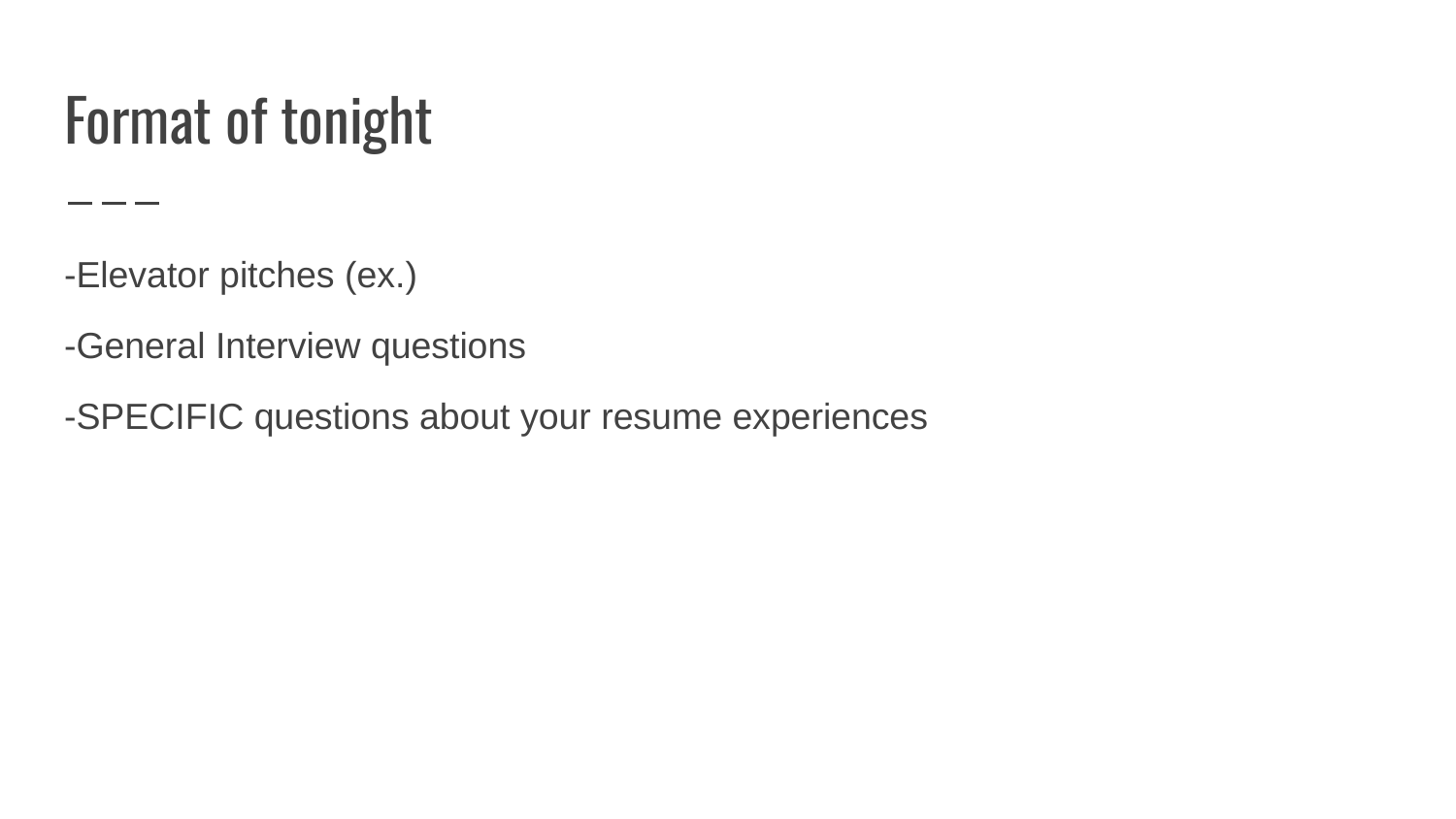

# Format of tonight
-Elevator pitches (ex.)
-General Interview questions
-SPECIFIC questions about your resume experiences